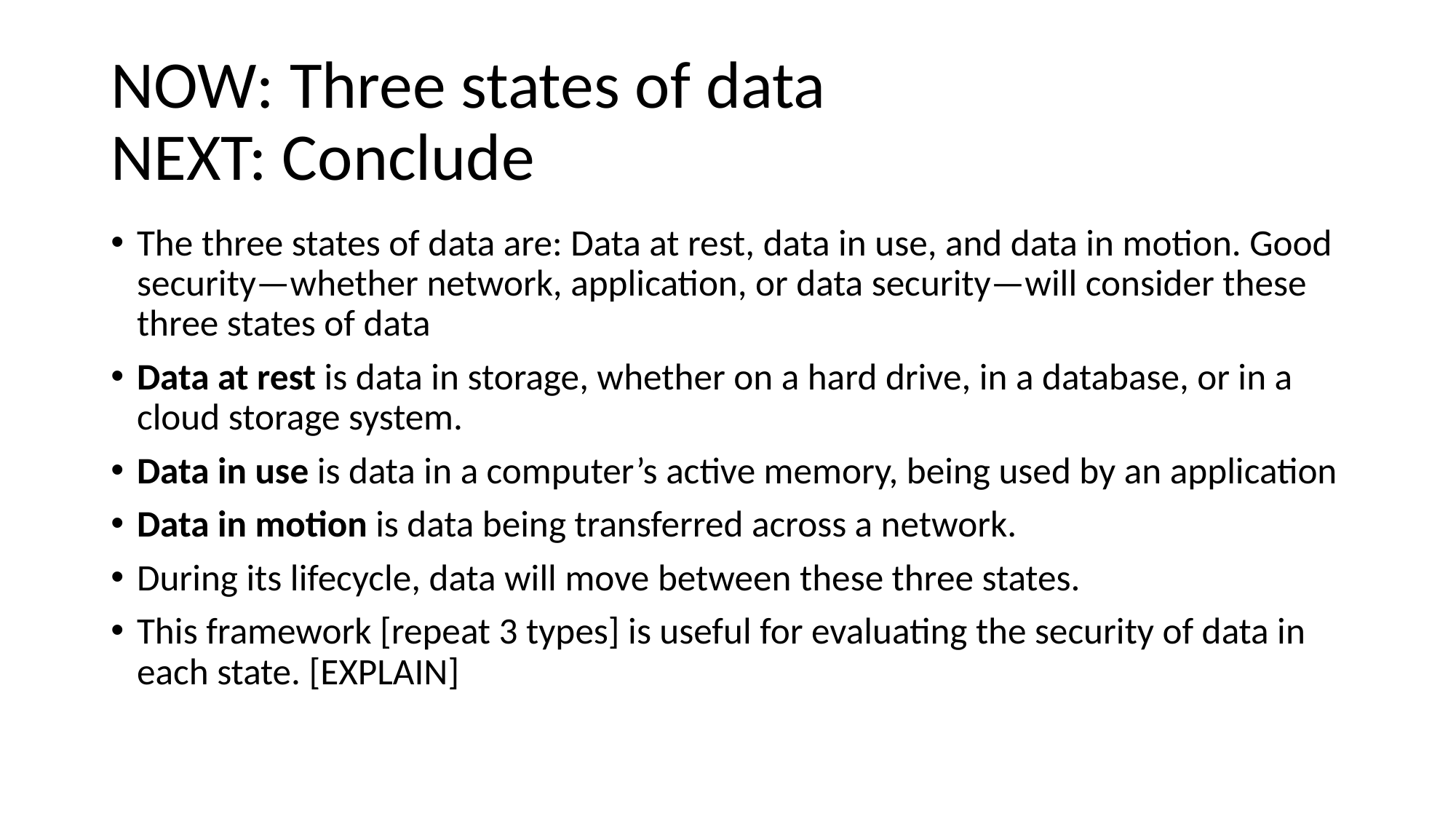

# NOW: Three states of data NEXT: Conclude
The three states of data are: Data at rest, data in use, and data in motion. Good security—whether network, application, or data security—will consider these three states of data
Data at rest is data in storage, whether on a hard drive, in a database, or in a cloud storage system.
Data in use is data in a computer’s active memory, being used by an application
Data in motion is data being transferred across a network.
During its lifecycle, data will move between these three states.
This framework [repeat 3 types] is useful for evaluating the security of data in each state. [EXPLAIN]